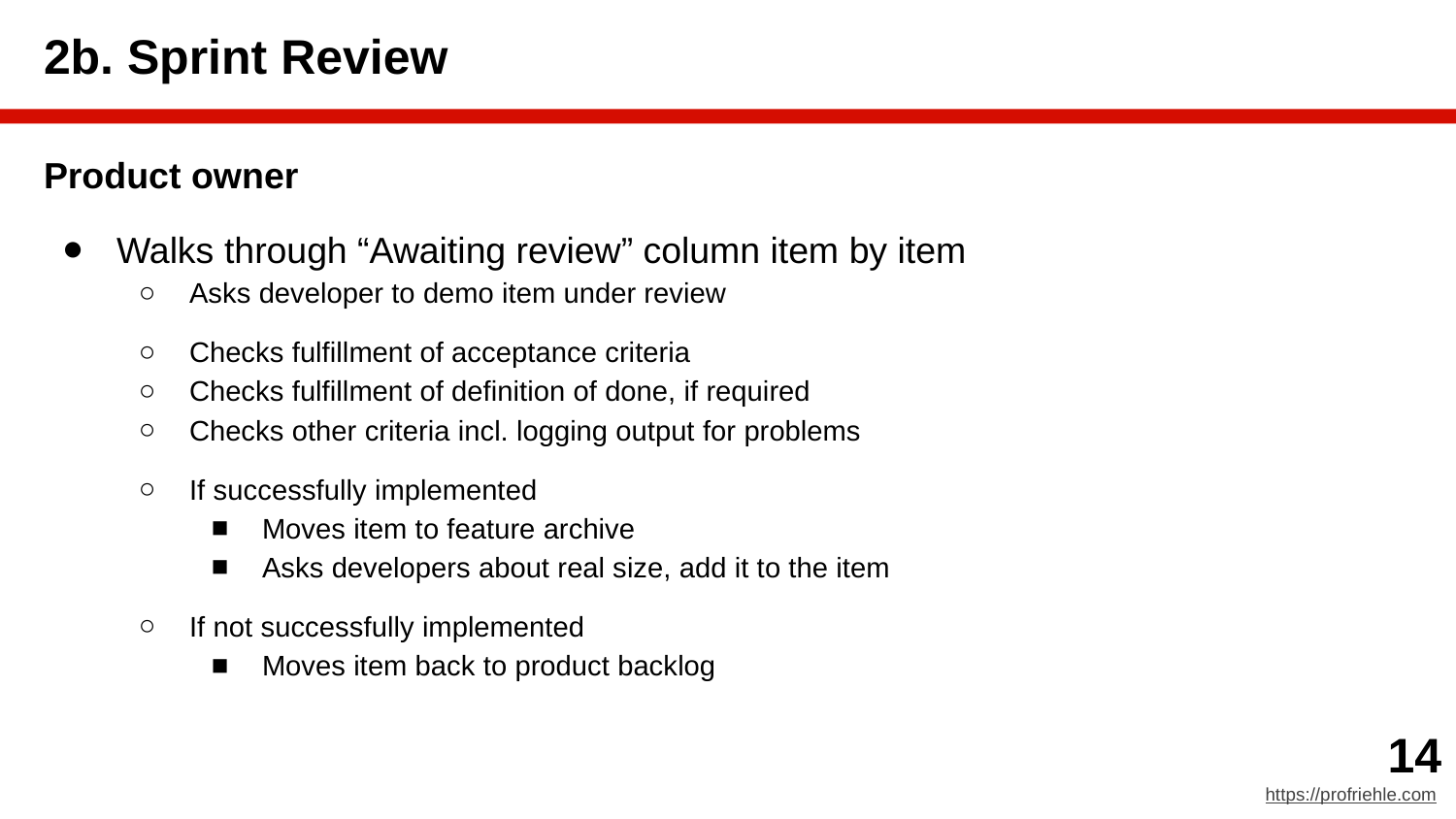

# 2b. Sprint Review
Product owner
Walks through “Awaiting review” column item by item
Asks developer to demo item under review
Checks fulfillment of acceptance criteria
Checks fulfillment of definition of done, if required
Checks other criteria incl. logging output for problems
If successfully implemented
Moves item to feature archive
Asks developers about real size, add it to the item
If not successfully implemented
Moves item back to product backlog
14
https://profriehle.com